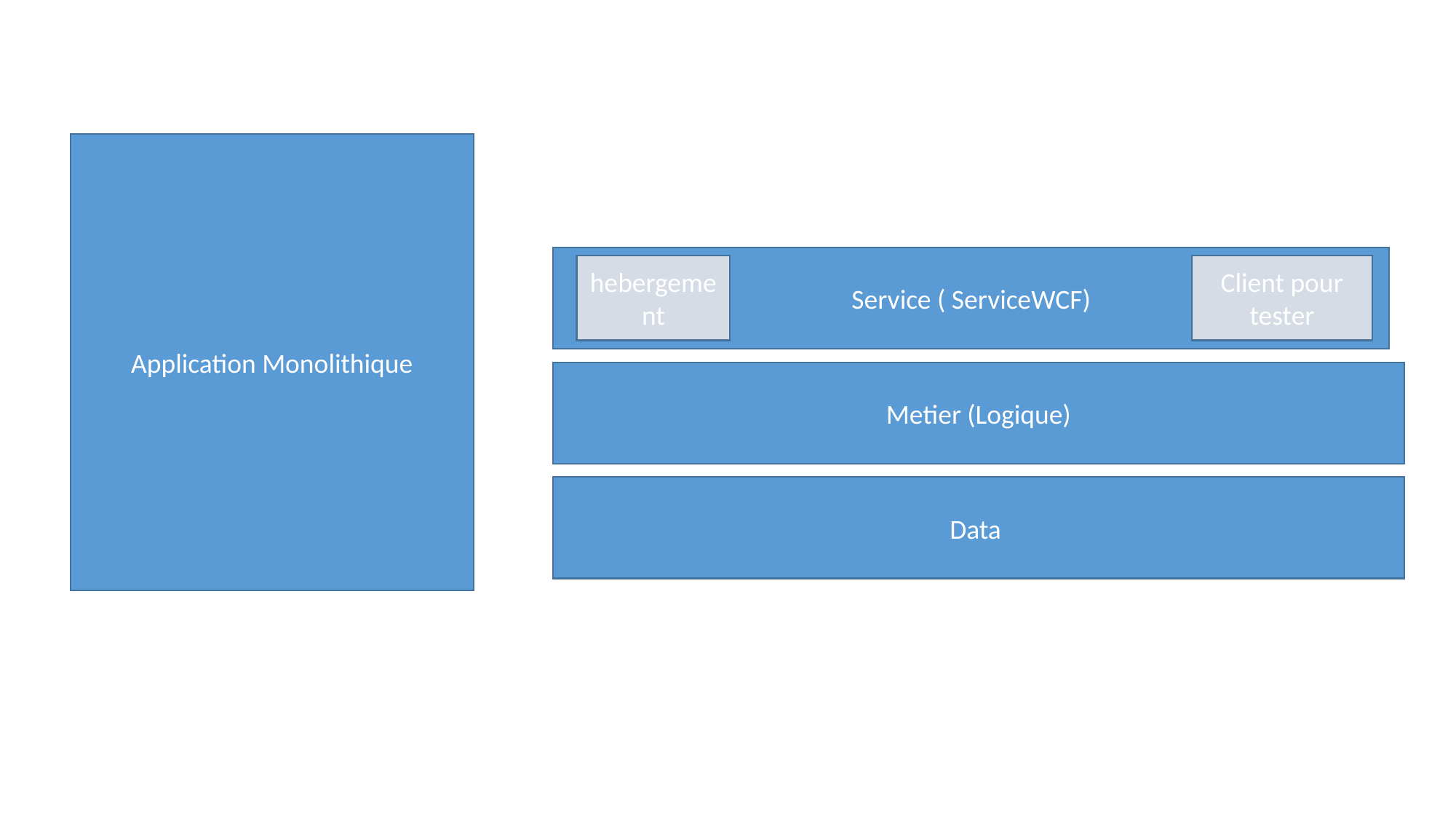

Application Monolithique
Service ( ServiceWCF)
Client pour tester
hebergement
Metier (Logique)
Data